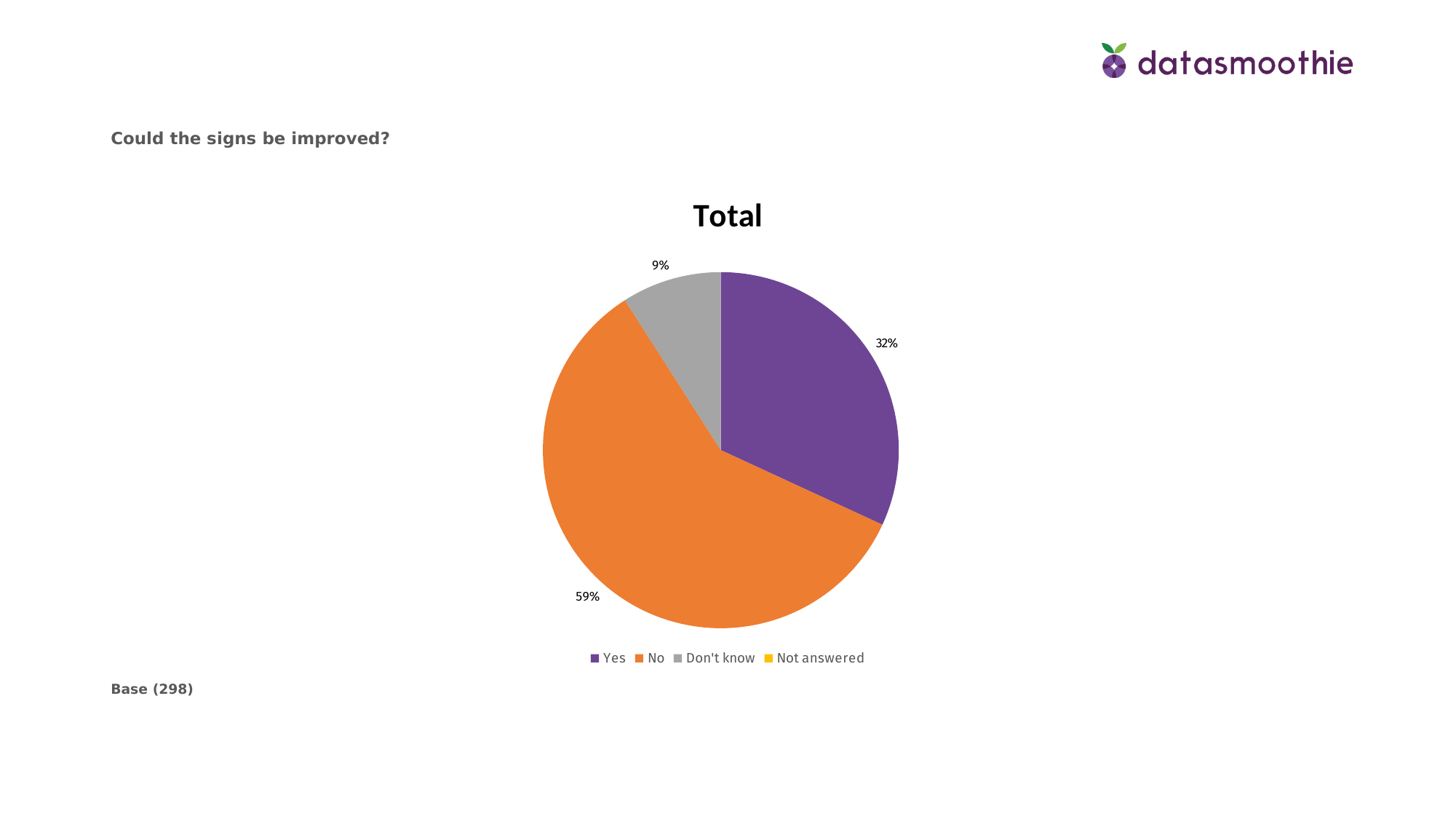

Could the signs be improved?

### Chart

| Category | Total |
|---|---|
| Yes | 0.3188 |
| No | 0.5906 |
| Don't know | 0.0906 |
| Not answered | 0.0 |
Base (298)